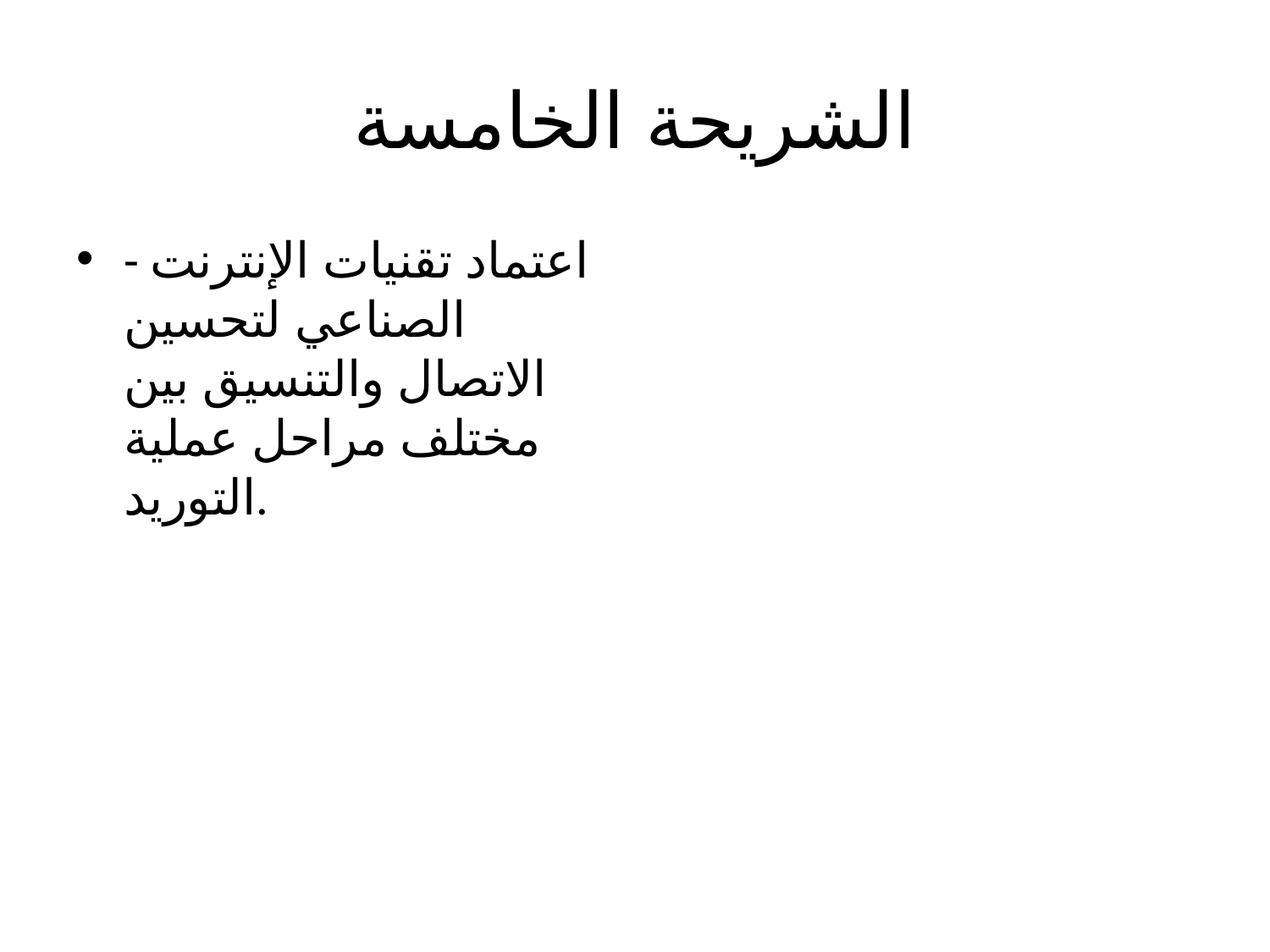

# الشريحة الخامسة
- اعتماد تقنيات الإنترنت الصناعي لتحسين الاتصال والتنسيق بين مختلف مراحل عملية التوريد.